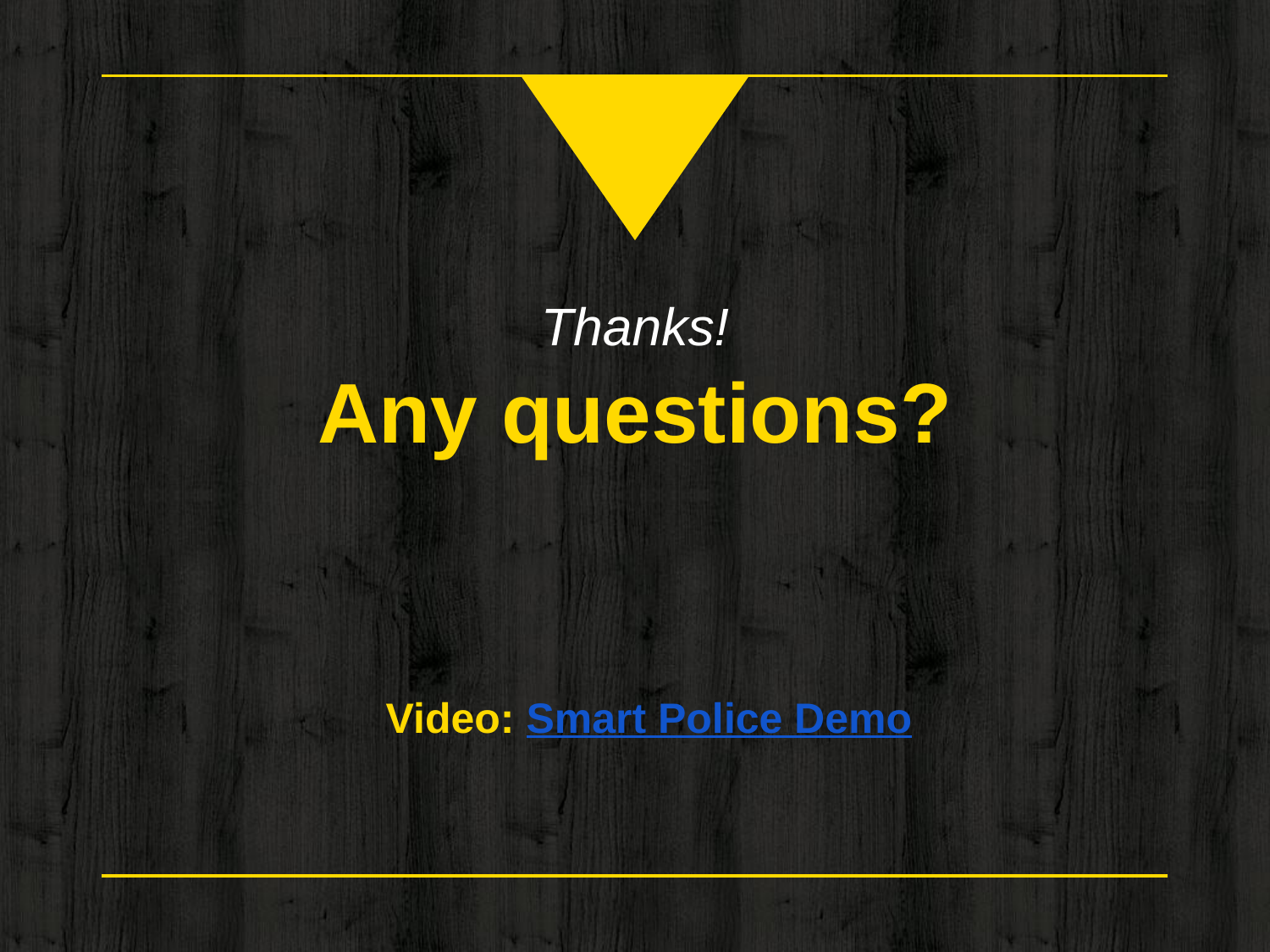

Thanks!
Any questions?
Video: Smart Police Demo